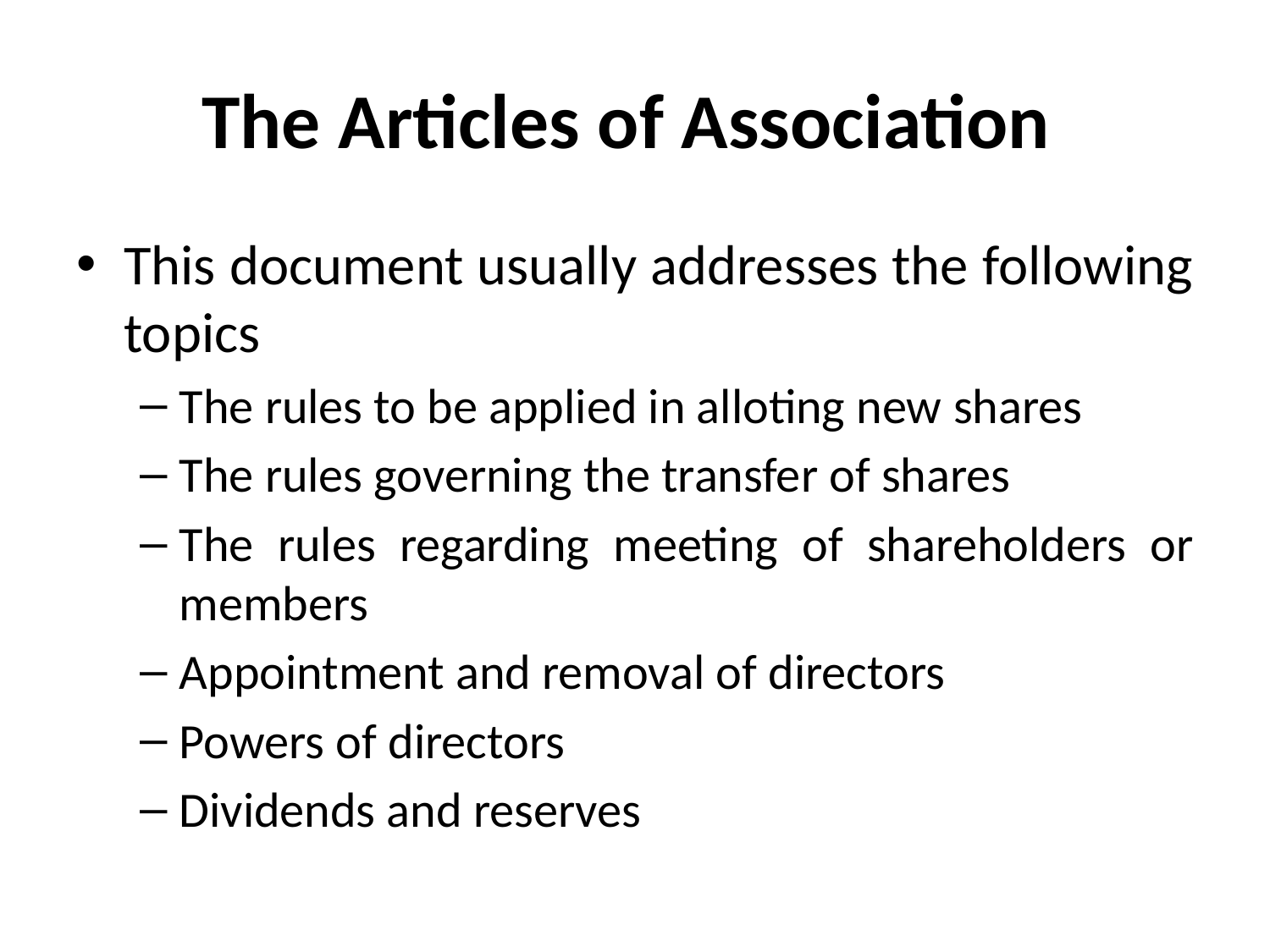

# The Articles of Association
This document usually addresses the following topics
The rules to be applied in alloting new shares
The rules governing the transfer of shares
The rules regarding meeting of shareholders or members
Appointment and removal of directors
Powers of directors
Dividends and reserves